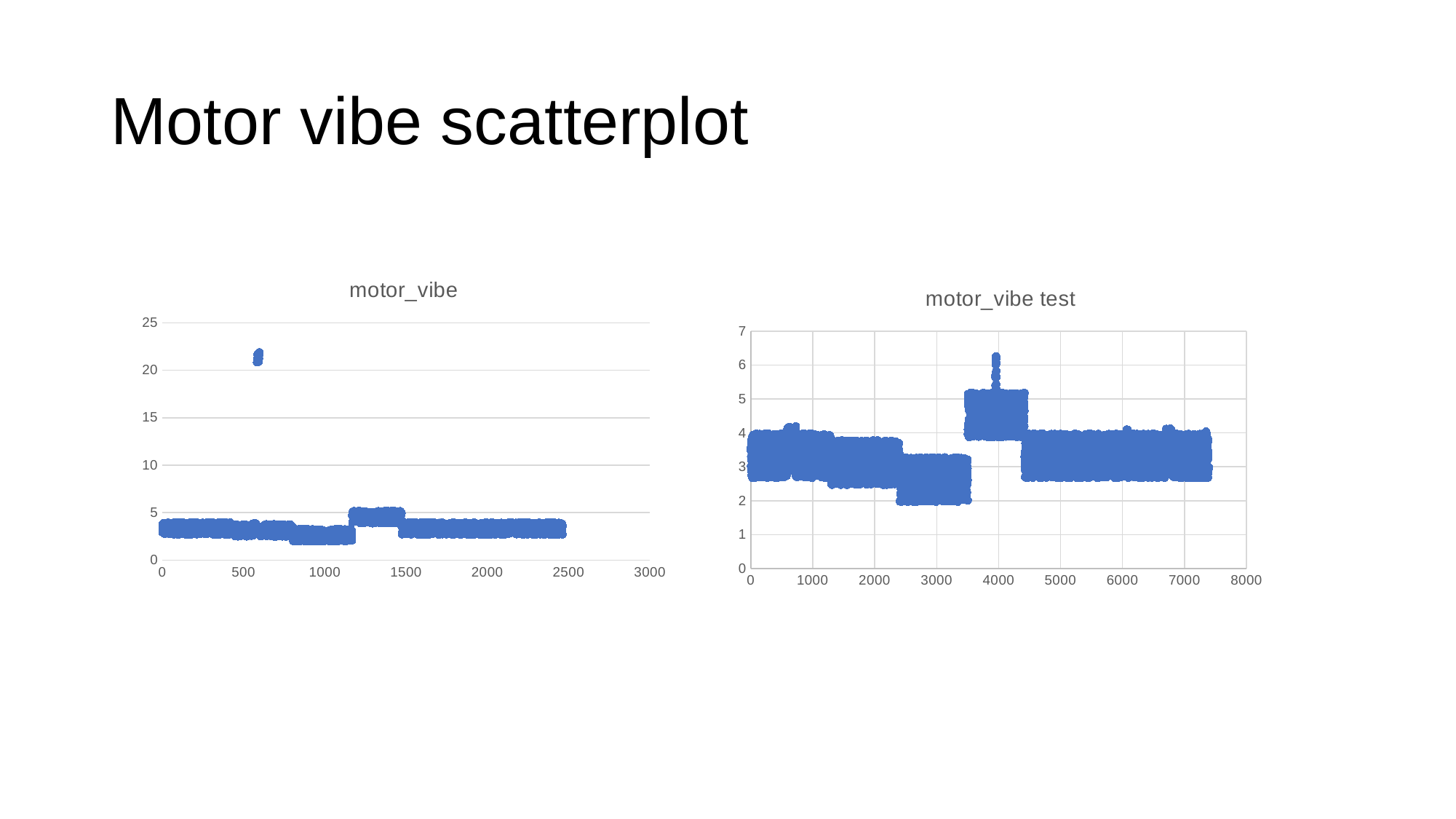

# Motor vibe scatterplot

### Chart:

| Category | motor_vibe |
|---|---|

### Chart: motor_vibe test

| Category | motor_vibe |
|---|---|